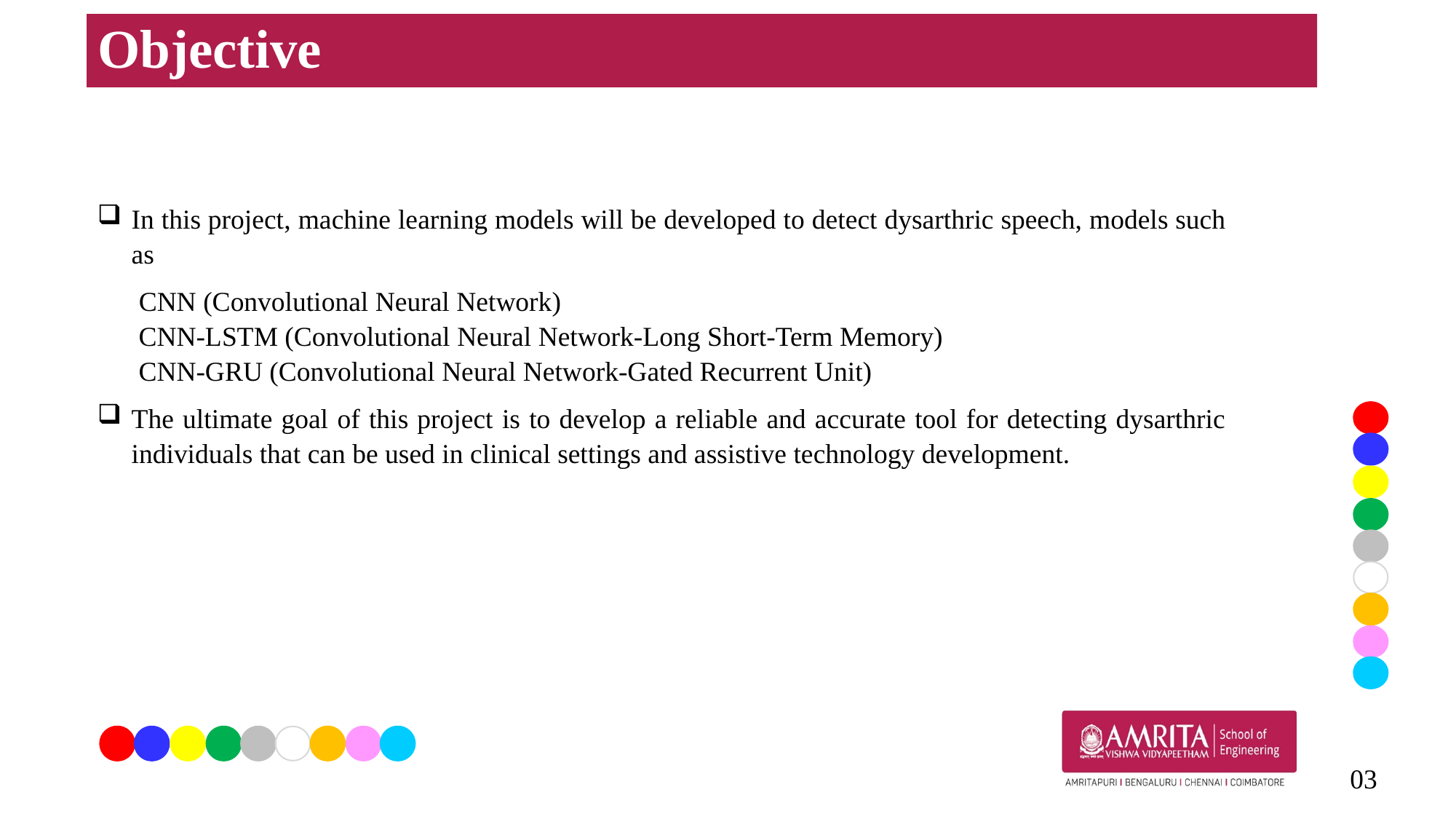

# Objective
In this project, machine learning models will be developed to detect dysarthric speech, models such as
      CNN (Convolutional Neural Network)
      CNN-LSTM (Convolutional Neural Network-Long Short-Term Memory)
      CNN-GRU (Convolutional Neural Network-Gated Recurrent Unit)
The ultimate goal of this project is to develop a reliable and accurate tool for detecting dysarthric individuals that can be used in clinical settings and assistive technology development.

03